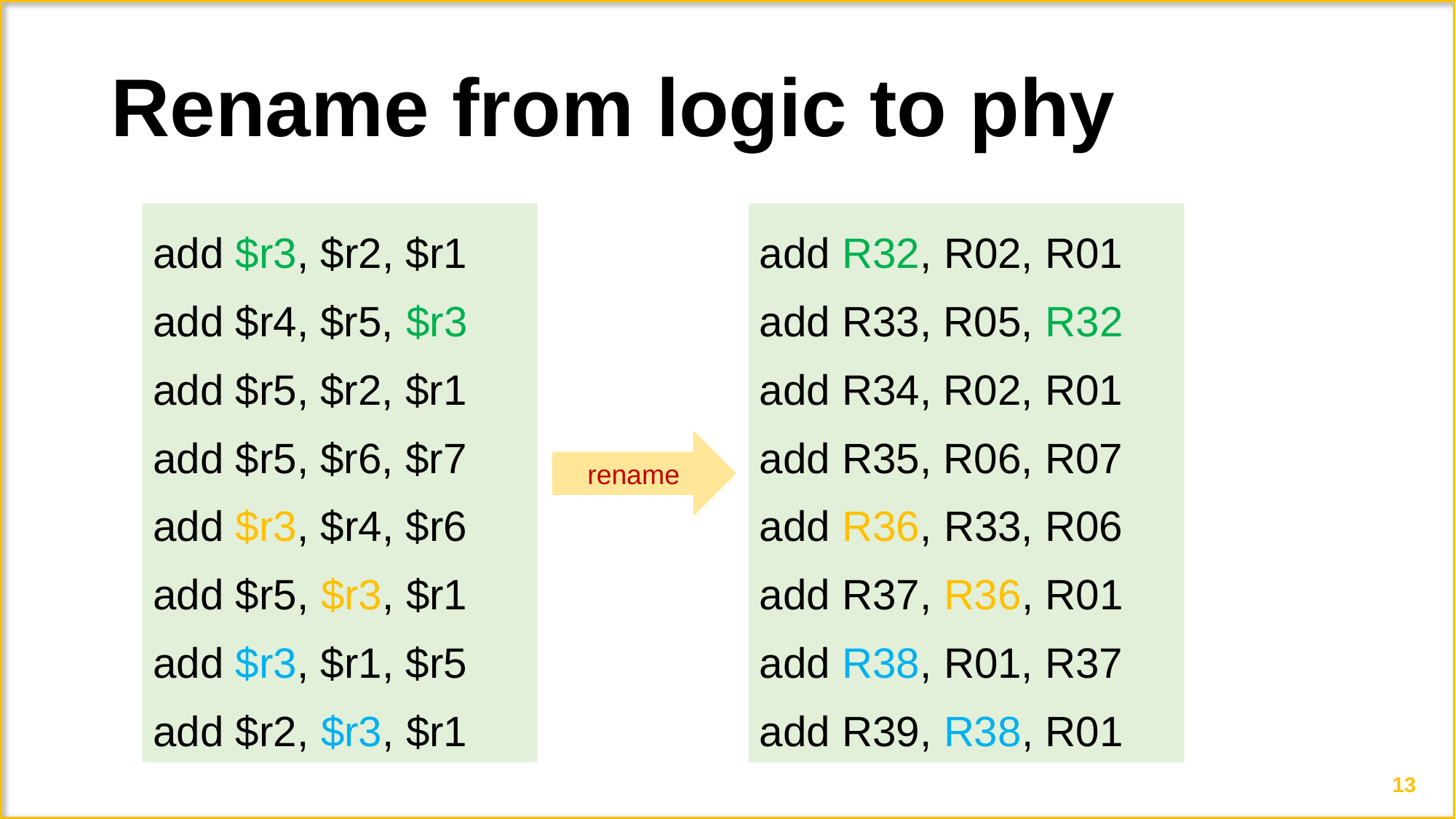

Rename from logic to phy
add $r3, $r2, $r1
add $r4, $r5, $r3
add $r5, $r2, $r1
add $r5, $r6, $r7
add $r3, $r4, $r6
add $r5, $r3, $r1
add $r3, $r1, $r5
add $r2, $r3, $r1
add R32, R02, R01
add R33, R05, R32
add R34, R02, R01
add R35, R06, R07
add R36, R33, R06
add R37, R36, R01
add R38, R01, R37
add R39, R38, R01
rename
13